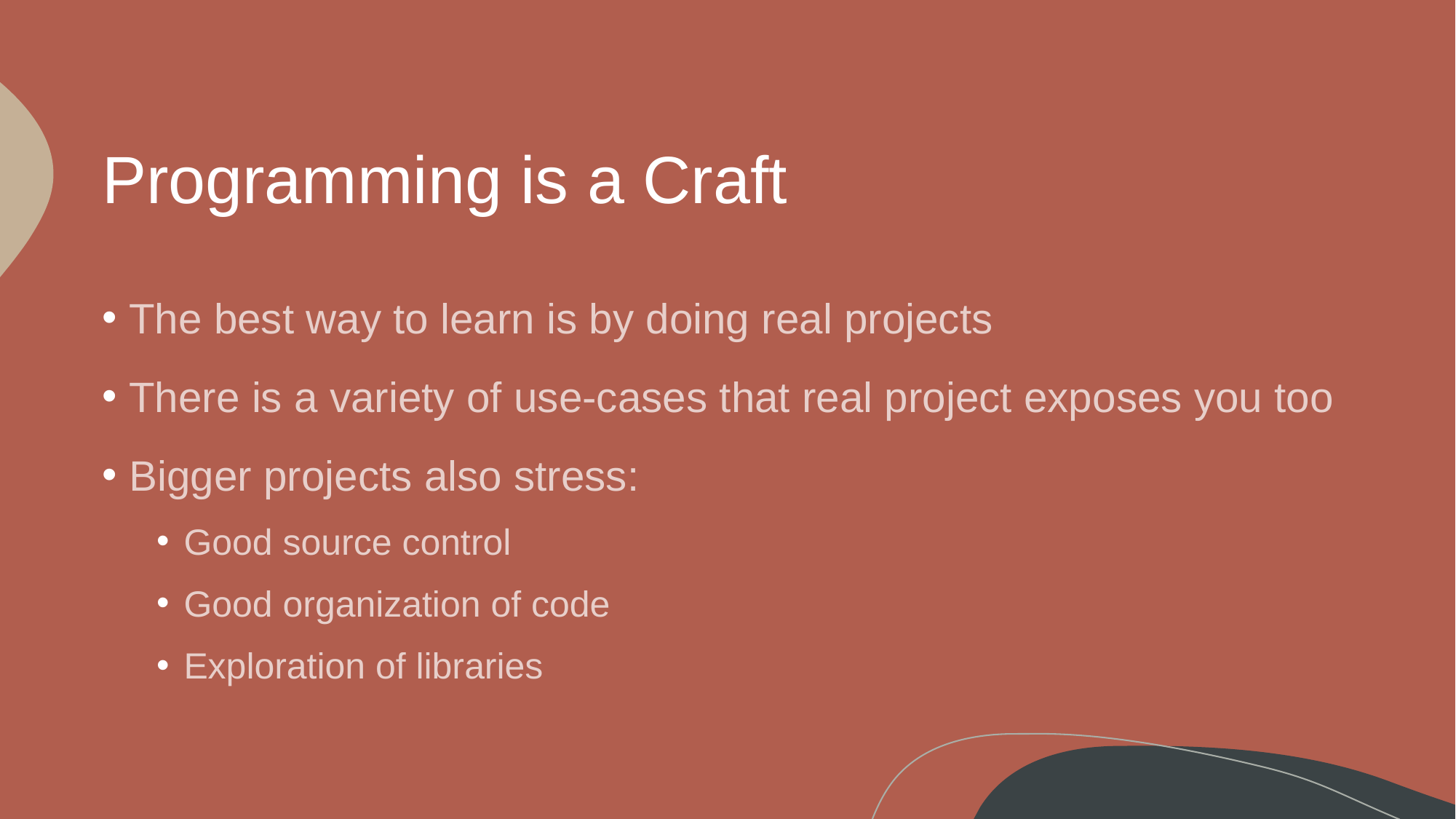

# Programming is a Craft
The best way to learn is by doing real projects
There is a variety of use-cases that real project exposes you too
Bigger projects also stress:
Good source control
Good organization of code
Exploration of libraries